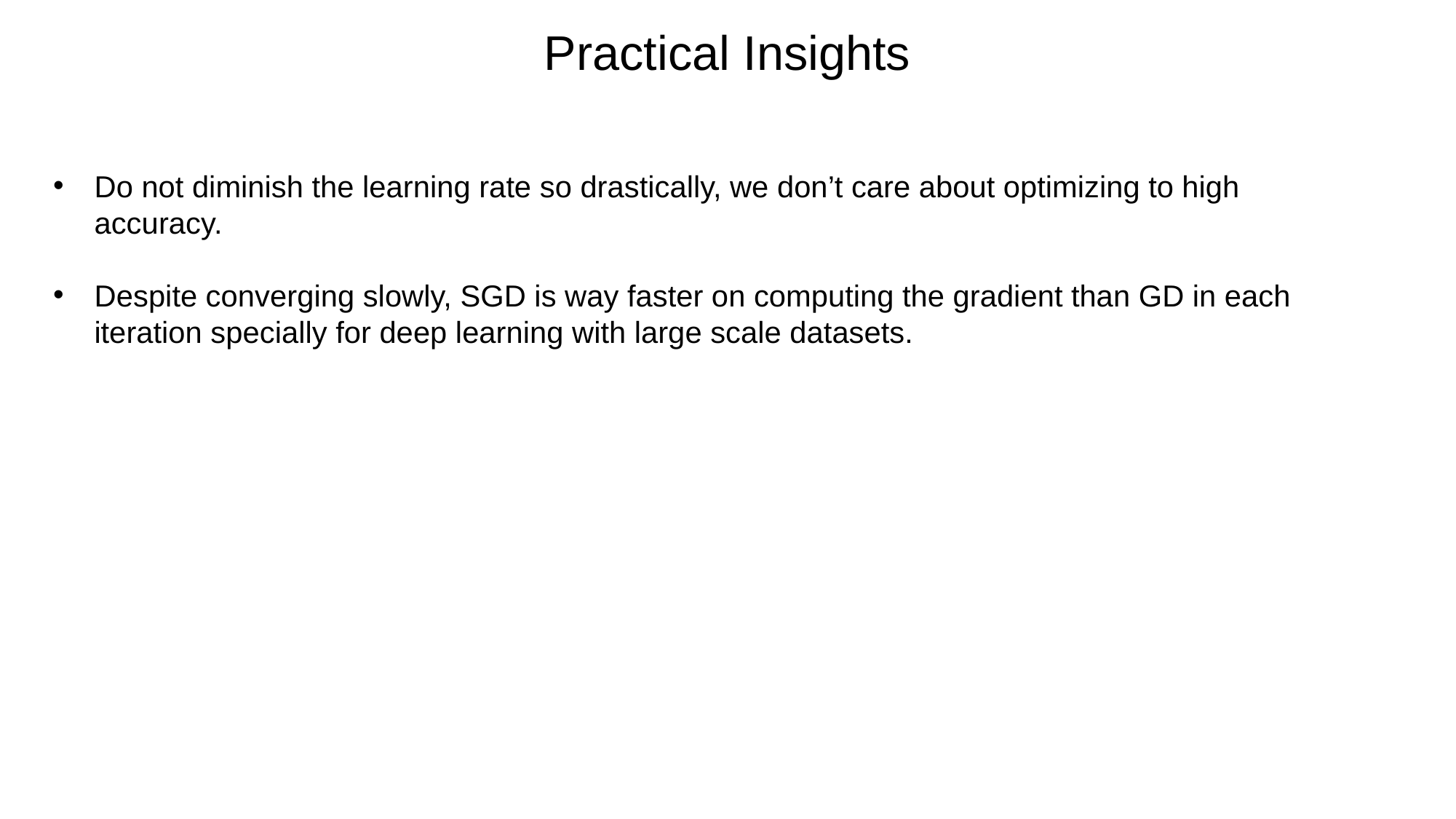

# Practical Insights
Do not diminish the learning rate so drastically, we don’t care about optimizing to high accuracy.

Despite converging slowly, SGD is way faster on computing the gradient than GD in each iteration specially for deep learning with large scale datasets.